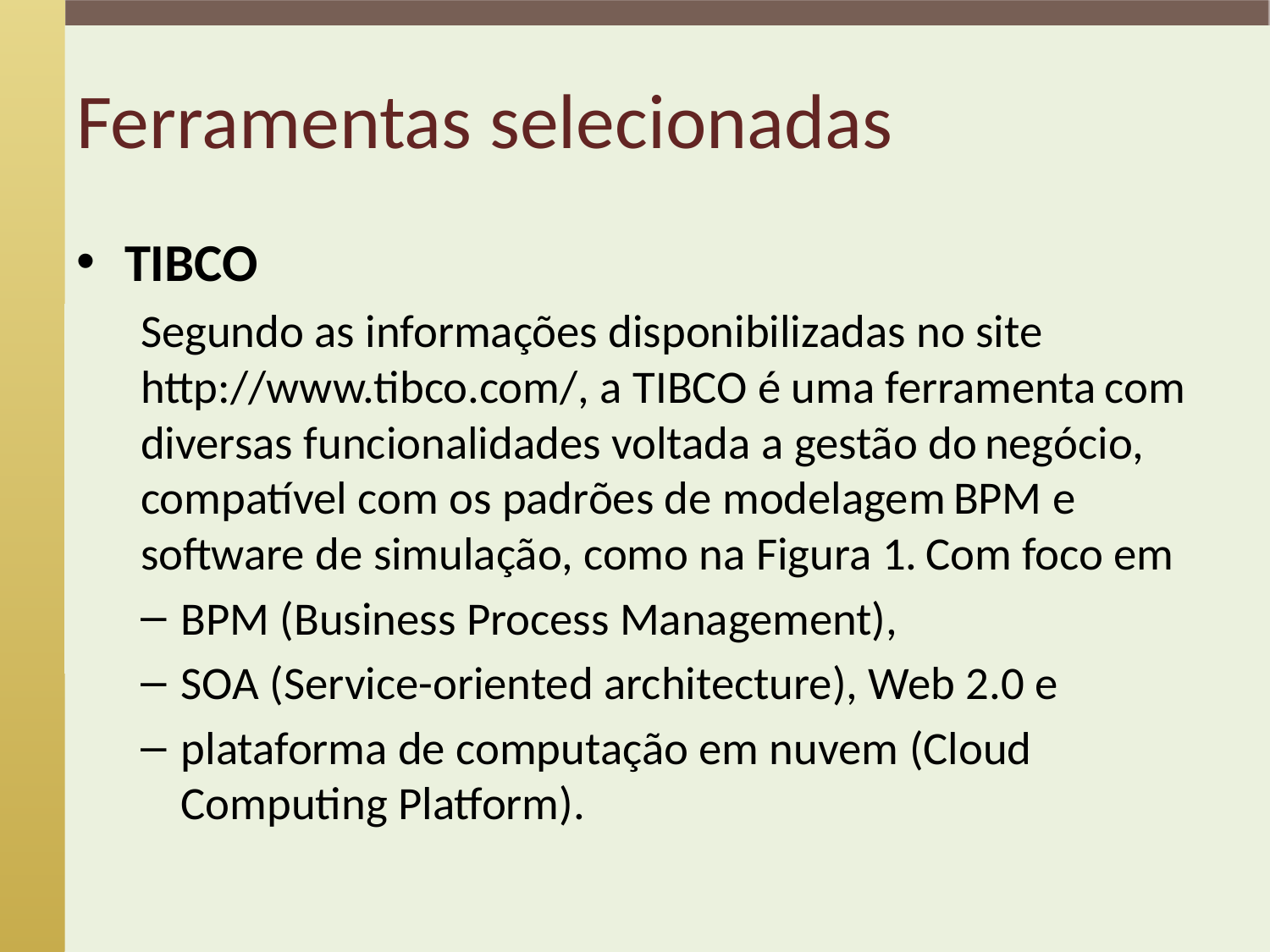

# Ferramentas selecionadas
TIBCO
Segundo as informações disponibilizadas no site http://www.tibco.com/, a TIBCO é uma ferramenta com diversas funcionalidades voltada a gestão do negócio, compatível com os padrões de modelagem BPM e software de simulação, como na Figura 1. Com foco em
BPM (Business Process Management),
SOA (Service-oriented architecture), Web 2.0 e
plataforma de computação em nuvem (Cloud Computing Platform).